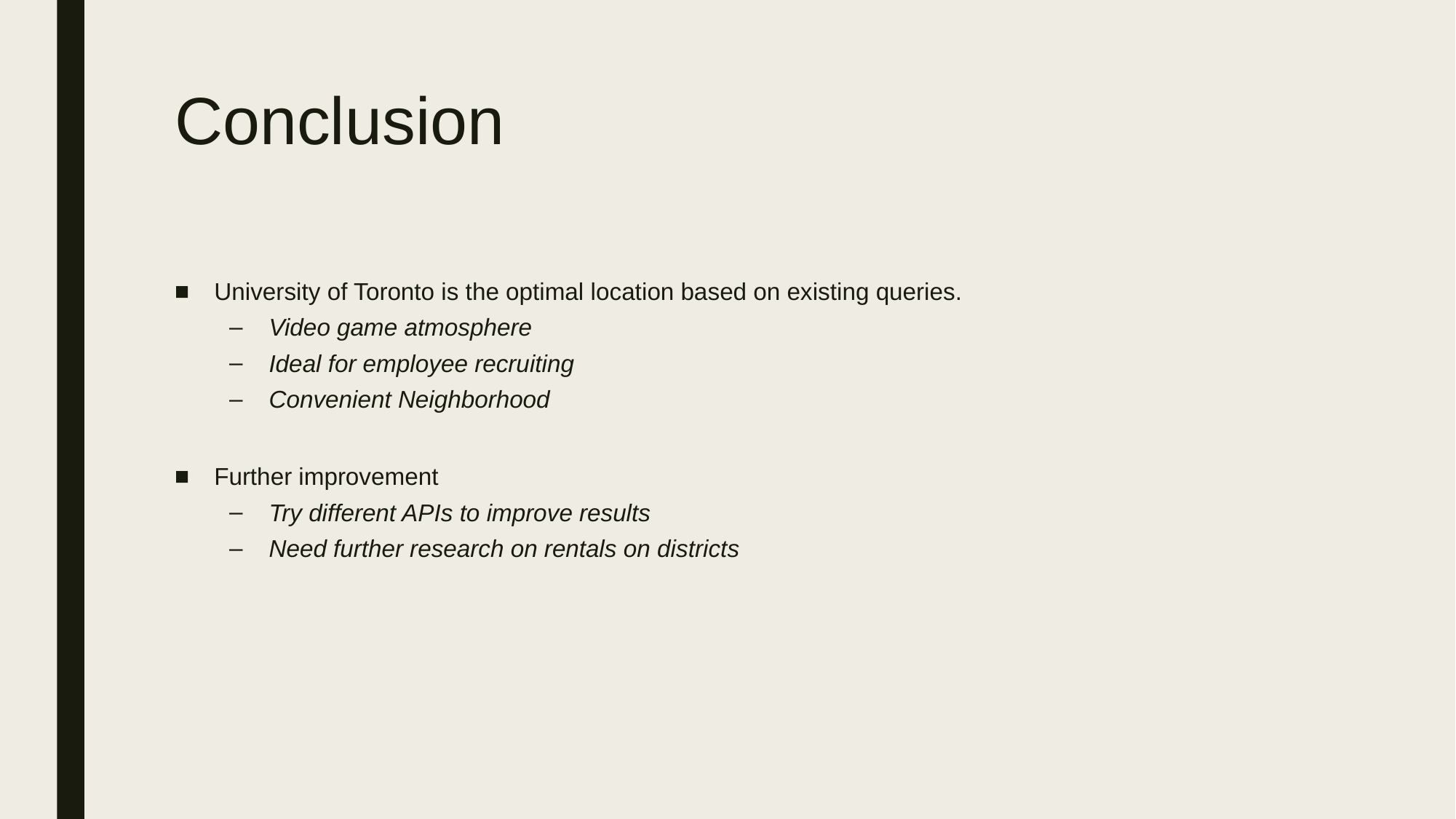

# Conclusion
University of Toronto is the optimal location based on existing queries.
Video game atmosphere
Ideal for employee recruiting
Convenient Neighborhood

Further improvement
Try different APIs to improve results
Need further research on rentals on districts